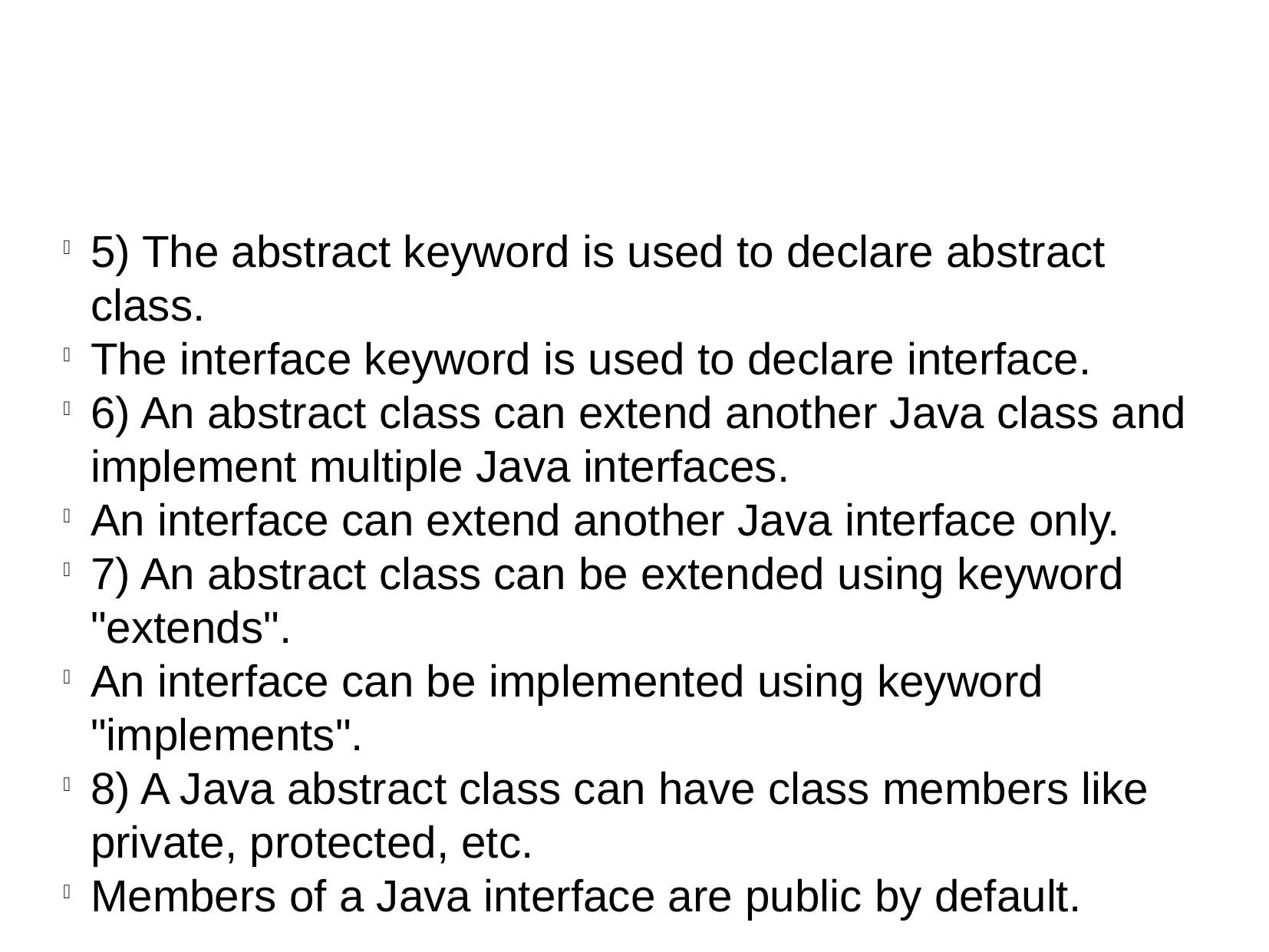

5) The abstract keyword is used to declare abstract class.
The interface keyword is used to declare interface.
6) An abstract class can extend another Java class and implement multiple Java interfaces.
An interface can extend another Java interface only.
7) An abstract class can be extended using keyword "extends".
An interface can be implemented using keyword "implements".
8) A Java abstract class can have class members like private, protected, etc.
Members of a Java interface are public by default.